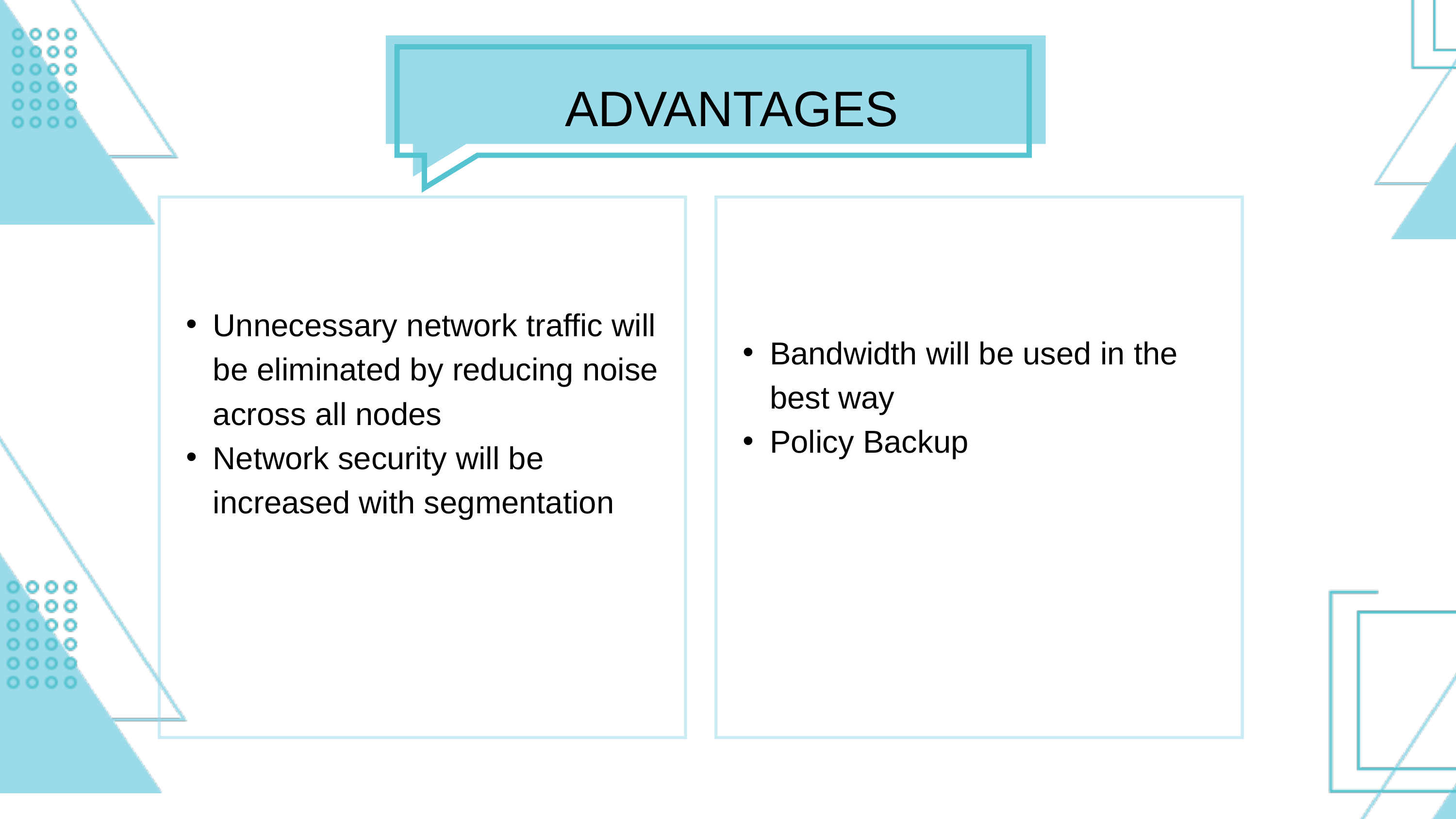

ADVANTAGES

Unnecessary network traffic will be eliminated by reducing noise across all nodes
Network security will be increased with segmentation
Bandwidth will be used in the best way
Policy Backup